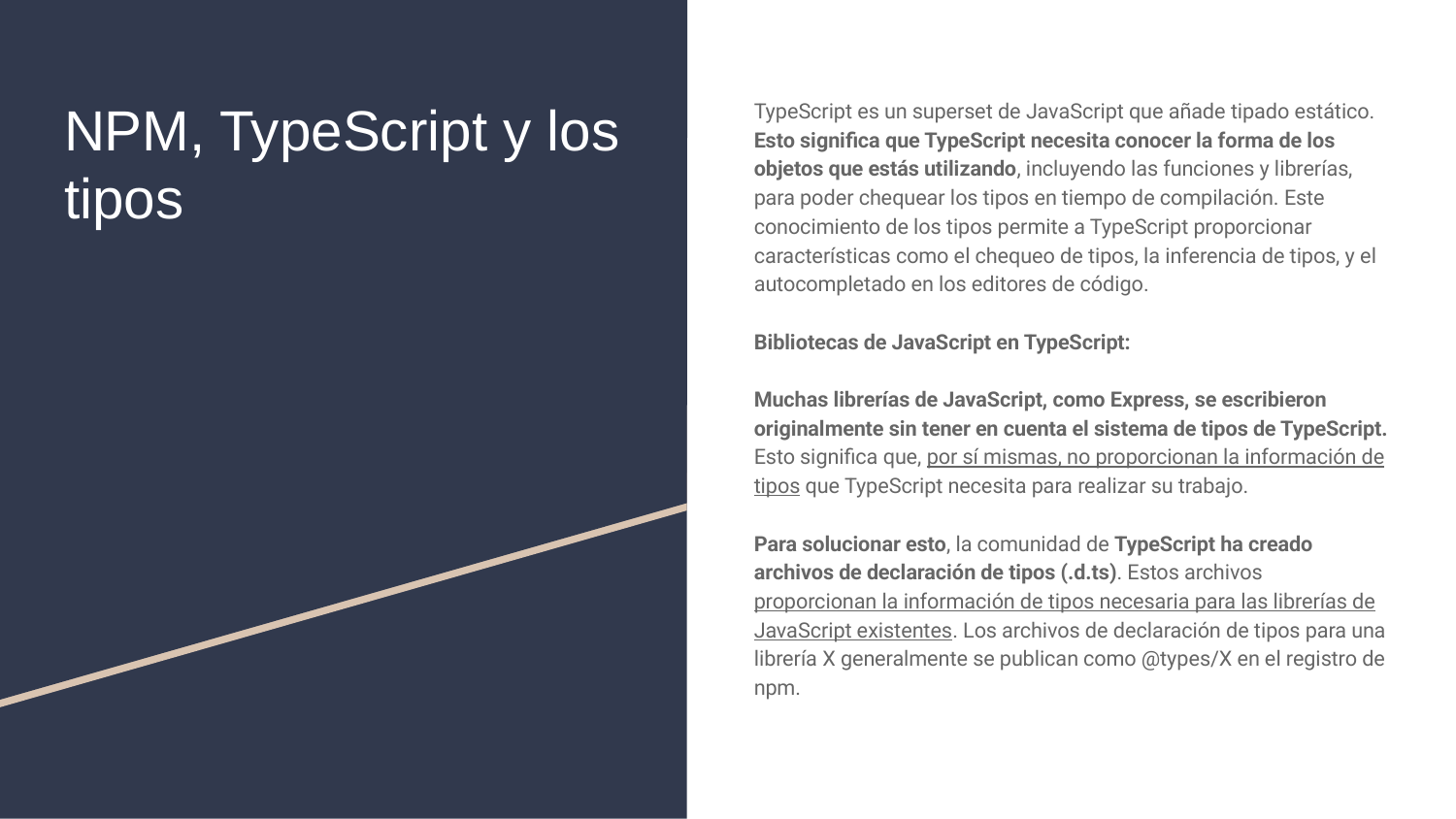

# NPM, TypeScript y los tipos
TypeScript es un superset de JavaScript que añade tipado estático. Esto significa que TypeScript necesita conocer la forma de los objetos que estás utilizando, incluyendo las funciones y librerías, para poder chequear los tipos en tiempo de compilación. Este conocimiento de los tipos permite a TypeScript proporcionar características como el chequeo de tipos, la inferencia de tipos, y el autocompletado en los editores de código.

Bibliotecas de JavaScript en TypeScript:

Muchas librerías de JavaScript, como Express, se escribieron originalmente sin tener en cuenta el sistema de tipos de TypeScript. Esto significa que, por sí mismas, no proporcionan la información de tipos que TypeScript necesita para realizar su trabajo.

Para solucionar esto, la comunidad de TypeScript ha creado archivos de declaración de tipos (.d.ts). Estos archivos proporcionan la información de tipos necesaria para las librerías de JavaScript existentes. Los archivos de declaración de tipos para una librería X generalmente se publican como @types/X en el registro de npm.